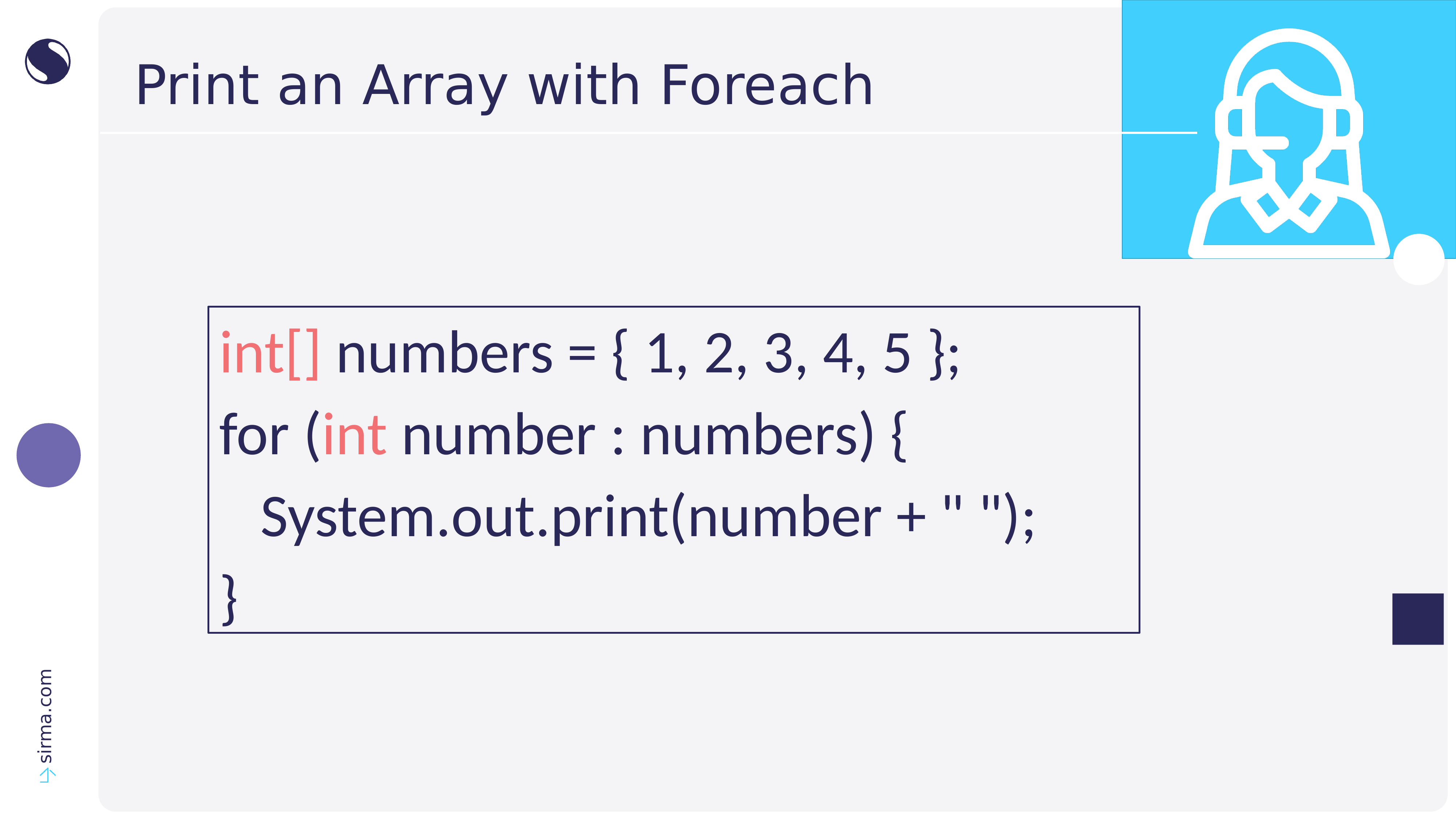

# Print an Array with Foreach
int[] numbers = { 1, 2, 3, 4, 5 };
for (int number : numbers) {
   System.out.print(number + " ");
}